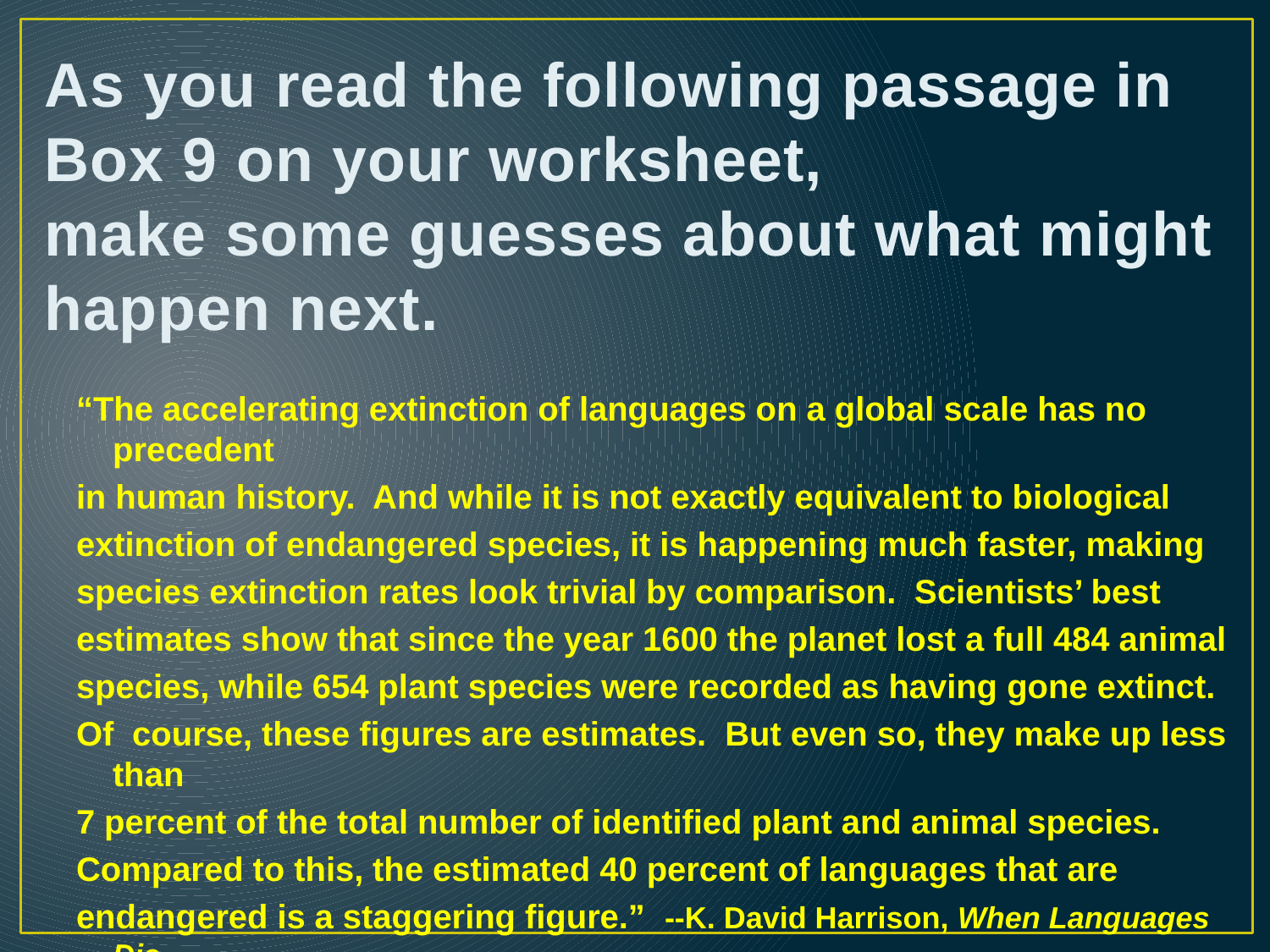

# As you read the following passage in Box 9 on your worksheet, make some guesses about what might happen next.
“The accelerating extinction of languages on a global scale has no precedent
in human history.  And while it is not exactly equivalent to biological
extinction of endangered species, it is happening much faster, making
species extinction rates look trivial by comparison.  Scientists’ best
estimates show that since the year 1600 the planet lost a full 484 animal
species, while 654 plant species were recorded as having gone extinct.
Of  course, these figures are estimates.  But even so, they make up less than
7 percent of the total number of identified plant and animal species.
Compared to this, the estimated 40 percent of languages that are
endangered is a staggering figure.”  --K. David Harrison, When Languages Die